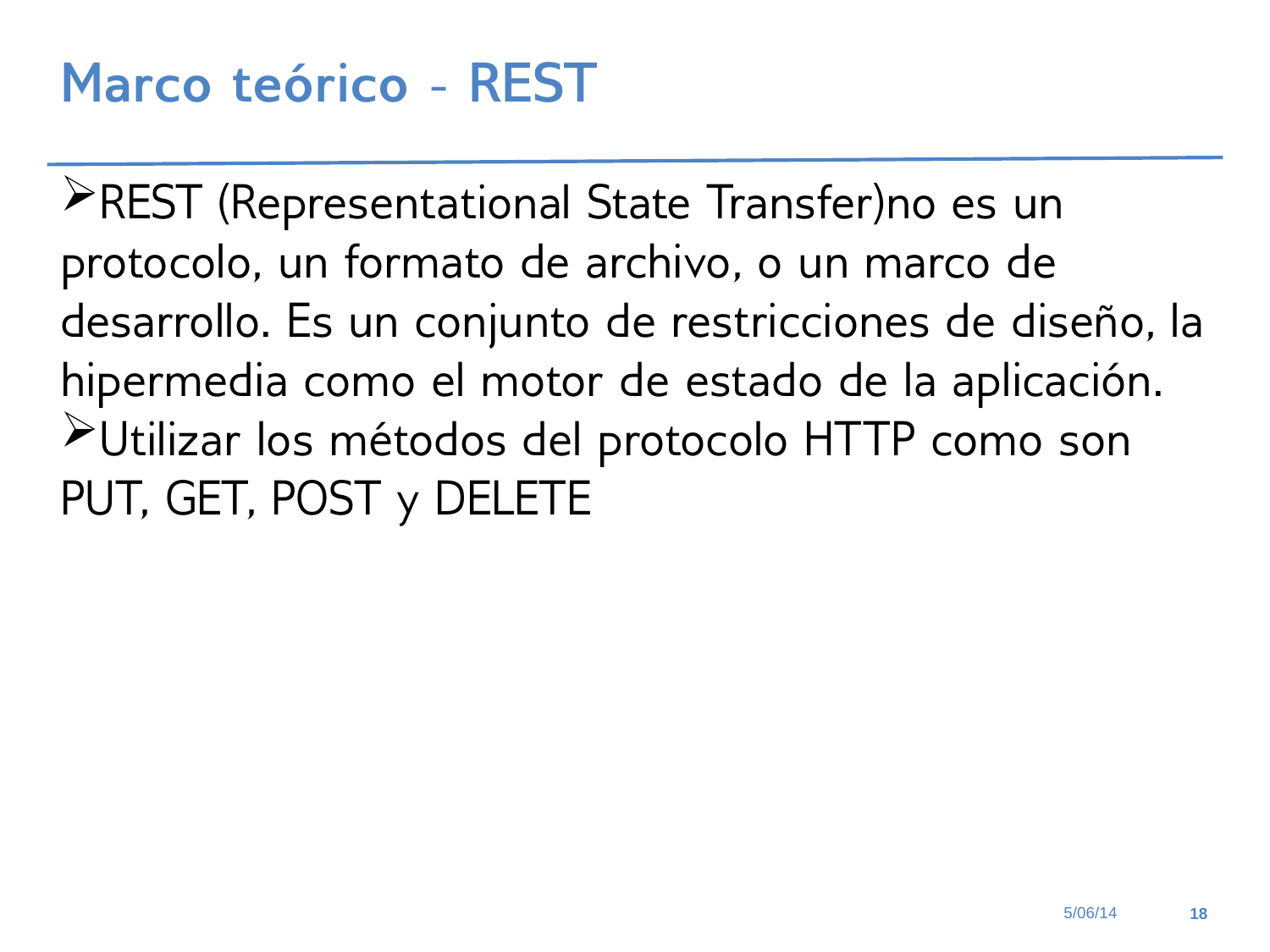

Marco teórico - REST
REST (Representational State Transfer)no es un protocolo, un formato de archivo, o un marco de desarrollo. Es un conjunto de restricciones de diseño, la hipermedia como el motor de estado de la aplicación.
Utilizar los métodos del protocolo HTTP como son PUT, GET, POST y DELETE

18